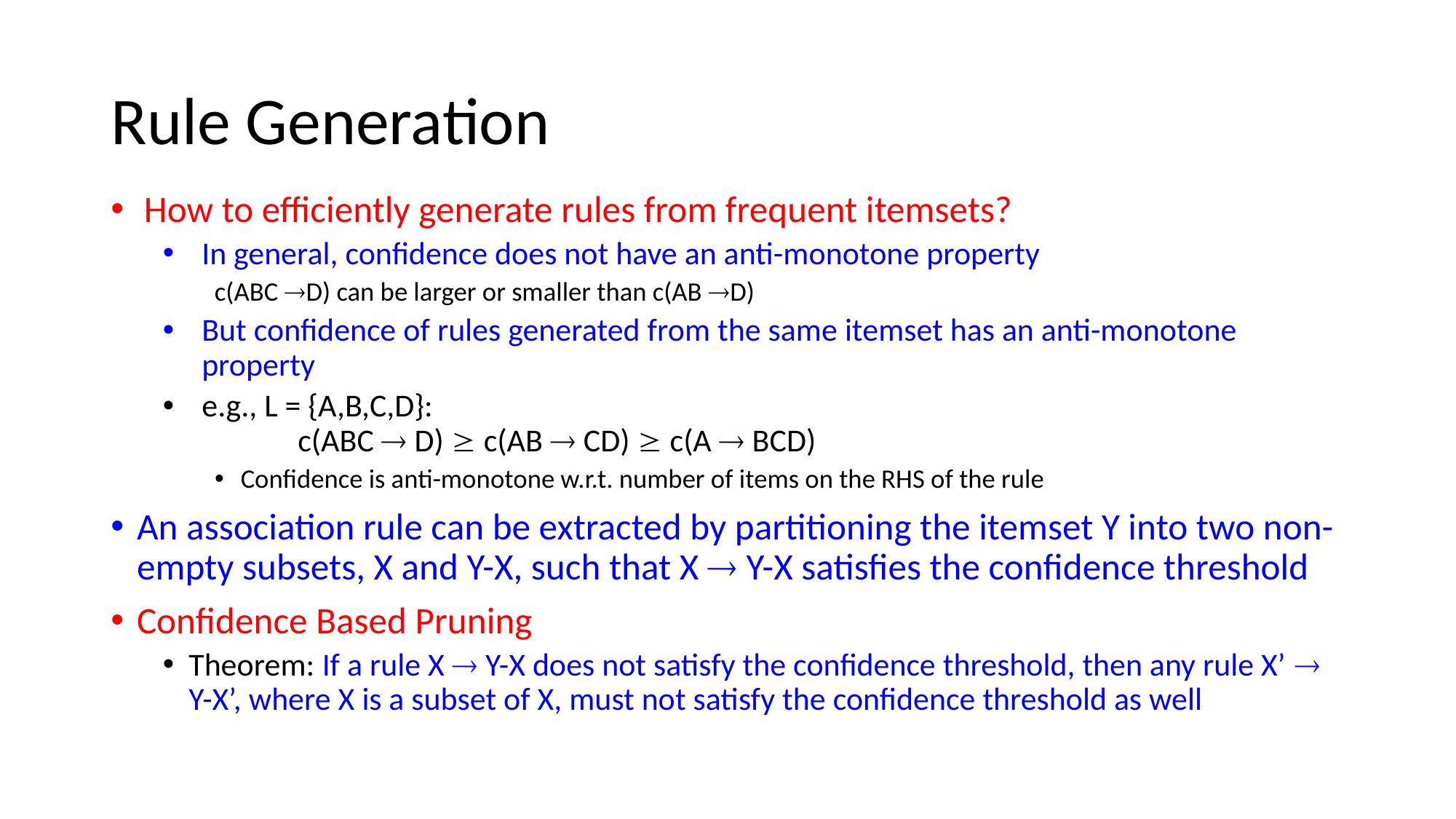

# Rule Generation
How to efficiently generate rules from frequent itemsets?
In general, confidence does not have an anti-monotone property
c(ABC →D) can be larger or smaller than c(AB →D)
But confidence of rules generated from the same itemset has an anti-monotone property
e.g., L = {A,B,C,D}:
 		c(ABC → D) ≥ c(AB → CD) ≥ c(A → BCD)
Confidence is anti-monotone w.r.t. number of items on the RHS of the rule
An association rule can be extracted by partitioning the itemset Y into two non-empty subsets, X and Y-X, such that X → Y-X satisfies the confidence threshold
Confidence Based Pruning
Theorem: If a rule X → Y-X does not satisfy the confidence threshold, then any rule X’ → Y-X’, where X is a subset of X, must not satisfy the confidence threshold as well